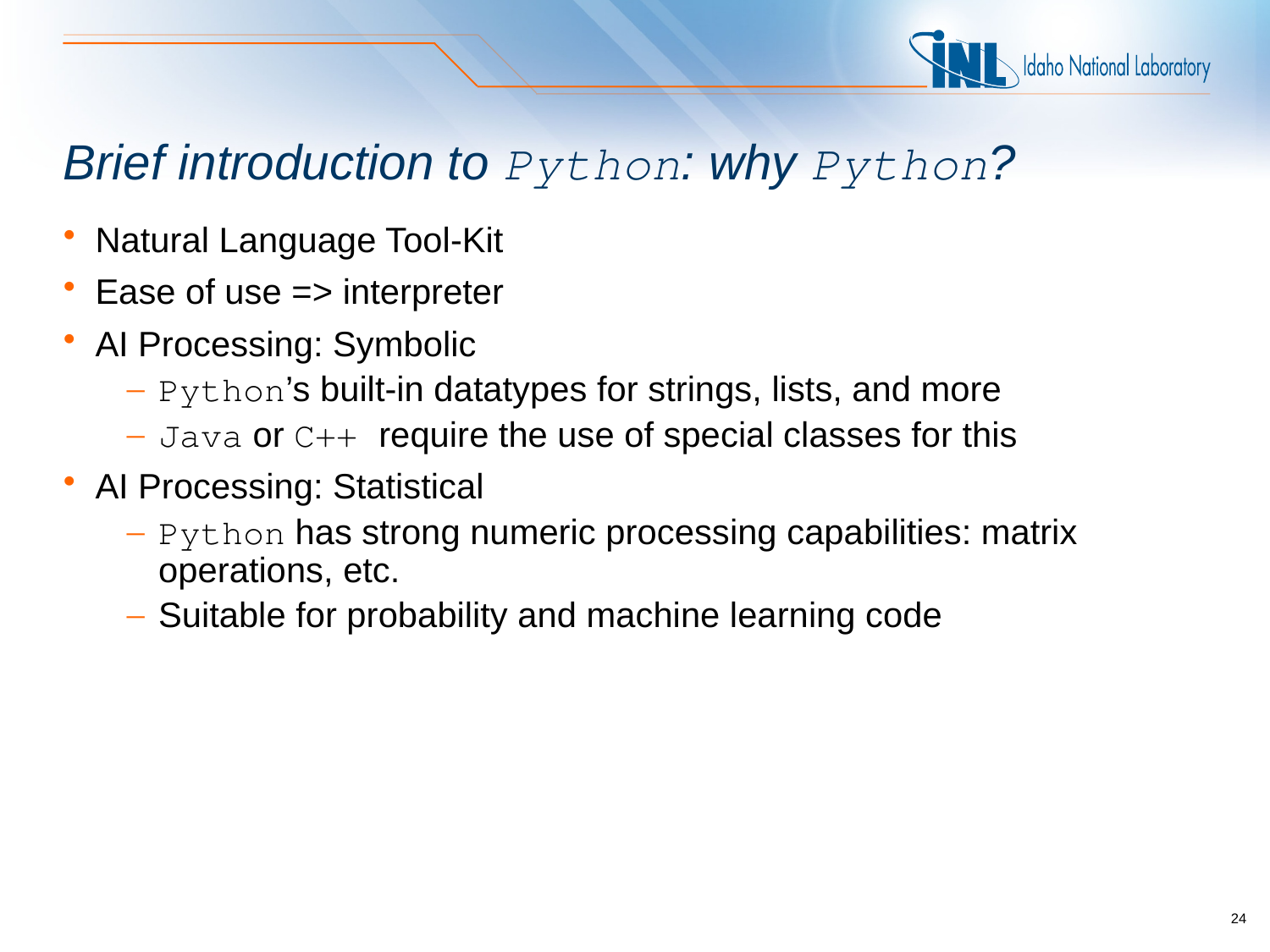

# Brief introduction to Python: why Python?
Natural Language Tool-Kit
Ease of use => interpreter
AI Processing: Symbolic
Python’s built-in datatypes for strings, lists, and more
Java or C++ require the use of special classes for this
AI Processing: Statistical
Python has strong numeric processing capabilities: matrix operations, etc.
Suitable for probability and machine learning code

24